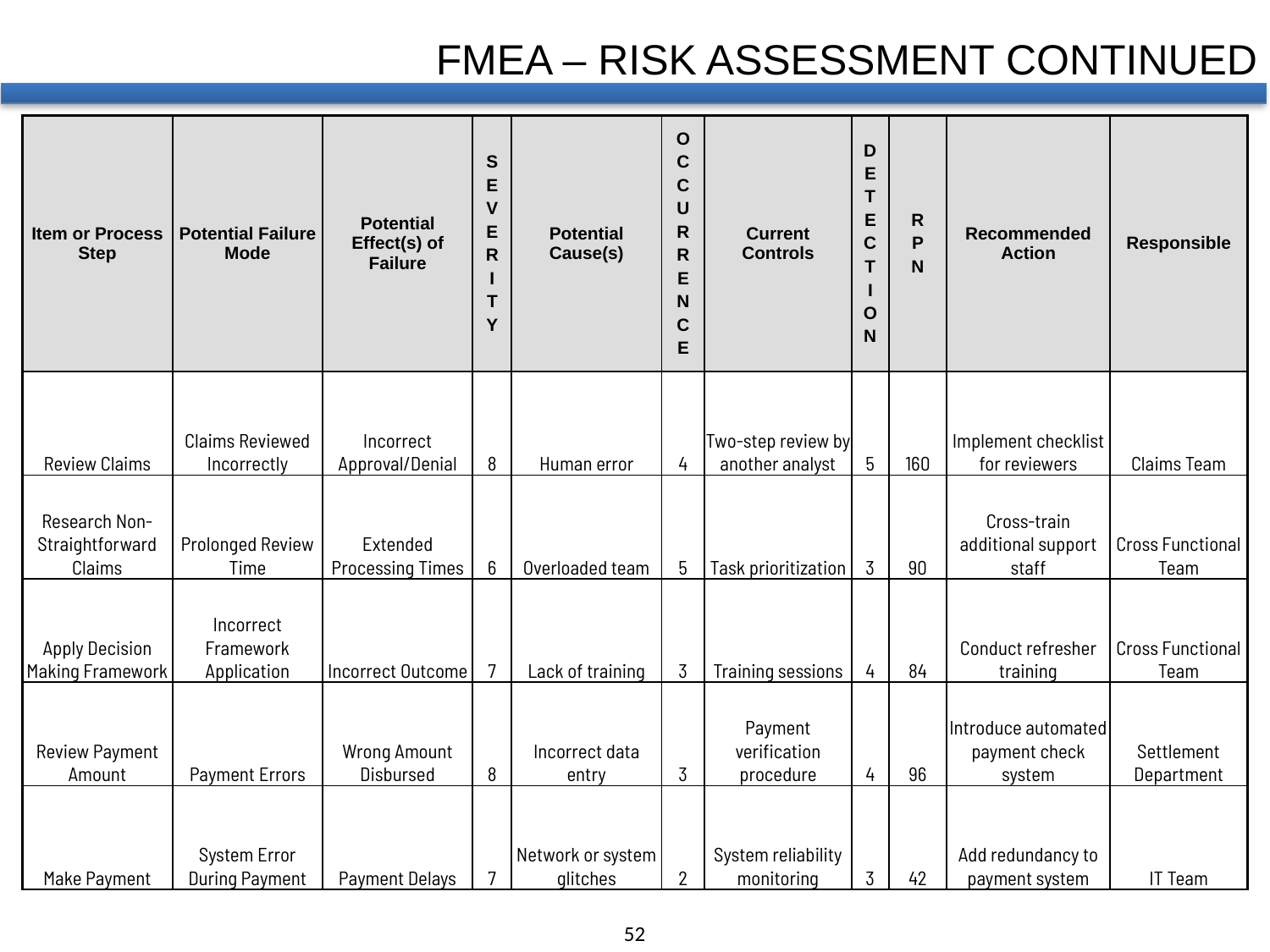

FMEA – RISK ASSESSMENT CONTINUED
| Item or Process Step | Potential Failure Mode | Potential Effect(s) of Failure | S E V E R I T Y | Potential Cause(s) | O C C U R R E N C E | Current Controls | D E T E C T I O N | R P N | Recommended Action | Responsible |
| --- | --- | --- | --- | --- | --- | --- | --- | --- | --- | --- |
| Review Claims | Claims Reviewed Incorrectly | Incorrect Approval/Denial | 8 | Human error | 4 | Two-step review by another analyst | 5 | 160 | Implement checklist for reviewers | Claims Team |
| Research Non-Straightforward Claims | Prolonged Review Time | Extended Processing Times | 6 | Overloaded team | 5 | Task prioritization | 3 | 90 | Cross-train additional support staff | Cross Functional Team |
| Apply Decision Making Framework | Incorrect Framework Application | Incorrect Outcome | 7 | Lack of training | 3 | Training sessions | 4 | 84 | Conduct refresher training | Cross Functional Team |
| Review Payment Amount | Payment Errors | Wrong Amount Disbursed | 8 | Incorrect data entry | 3 | Payment verification procedure | 4 | 96 | Introduce automated payment check system | Settlement Department |
| Make Payment | System Error During Payment | Payment Delays | 7 | Network or system glitches | 2 | System reliability monitoring | 3 | 42 | Add redundancy to payment system | IT Team |